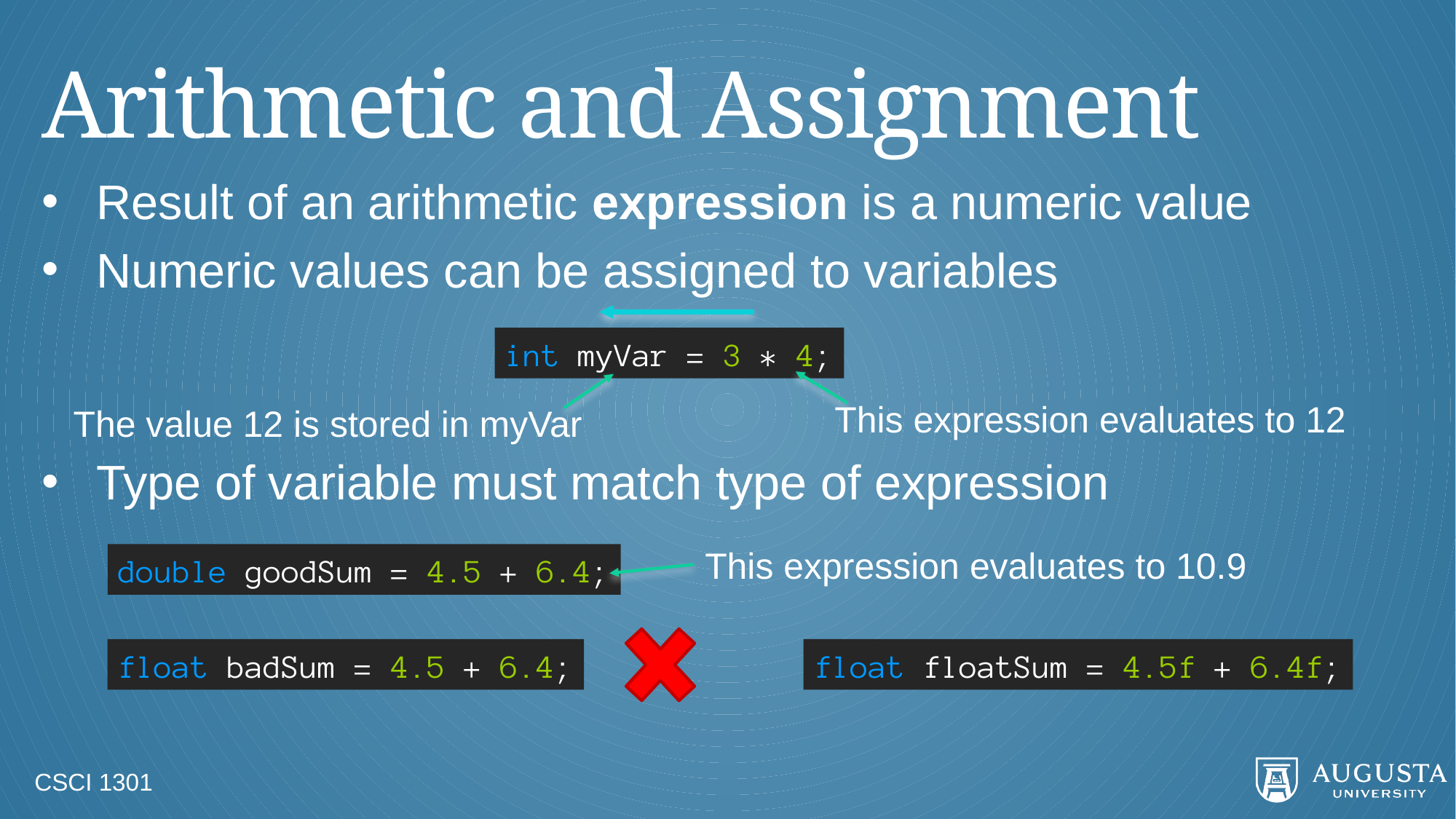

# Arithmetic and Assignment
Result of an arithmetic expression is a numeric value
Numeric values can be assigned to variables

Type of variable must match type of expression
int myVar = 3 * 4;
This expression evaluates to 12
The value 12 is stored in myVar
This expression evaluates to 10.9
double goodSum = 4.5 + 6.4;

float badSum = 4.5 + 6.4;
float floatSum = 4.5f + 6.4f;
CSCI 1301